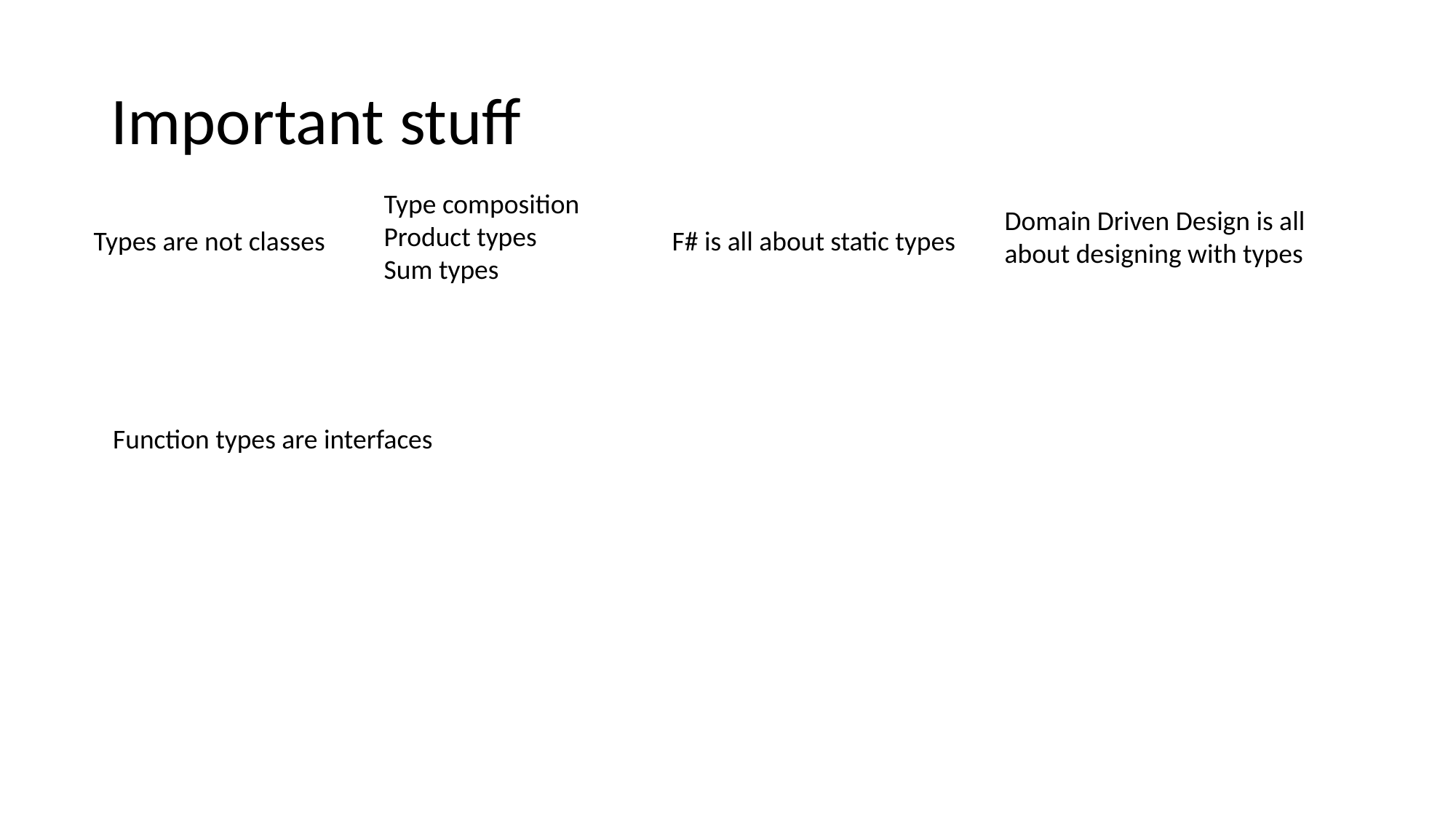

# Important stuff
Type composition
Product types
Sum types
Domain Driven Design is all
about designing with types
Types are not classes
F# is all about static types
Function types are interfaces